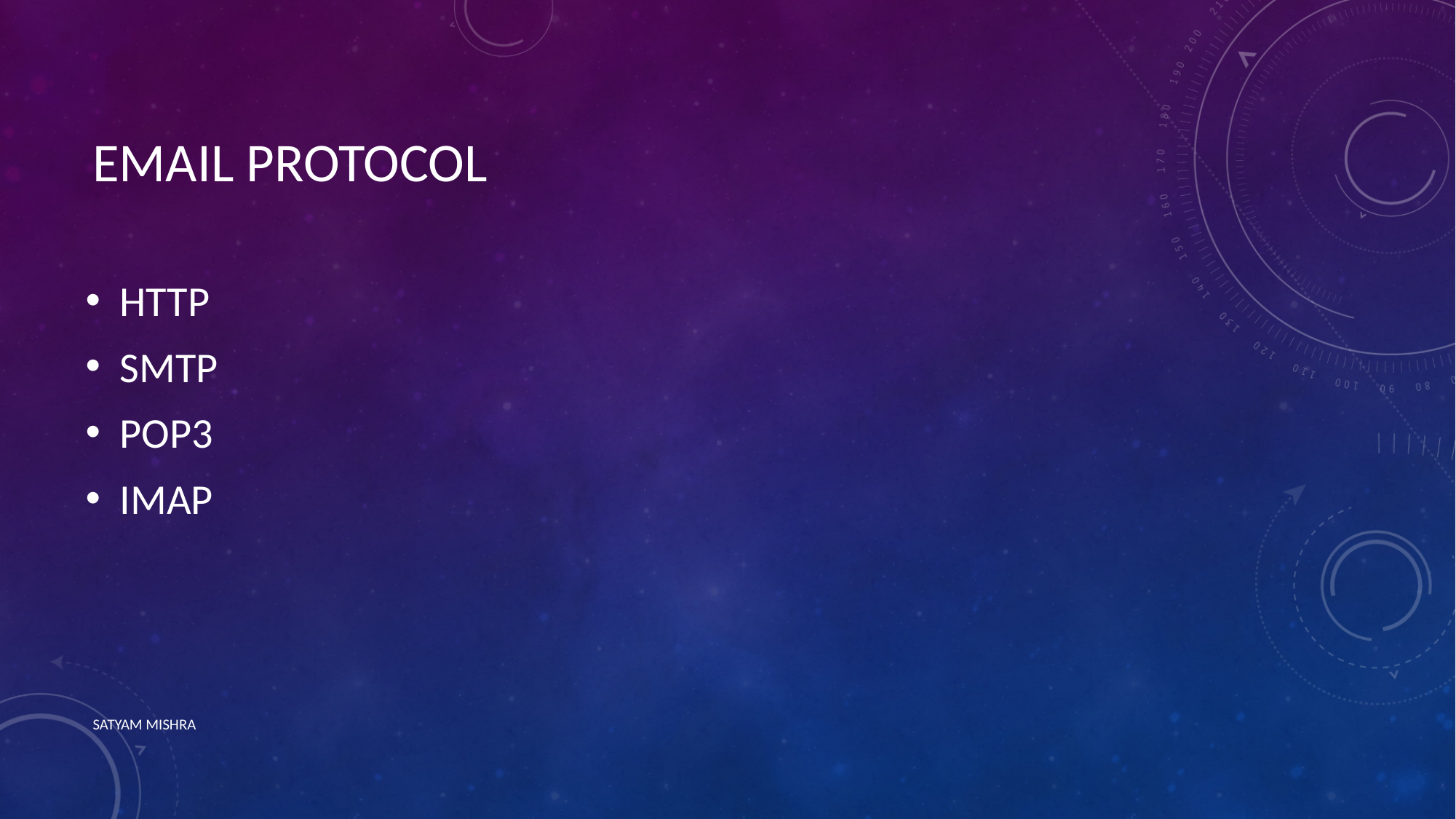

# Email protocol
HTTP
SMTP
POP3
IMAP
SATYAM MISHRA